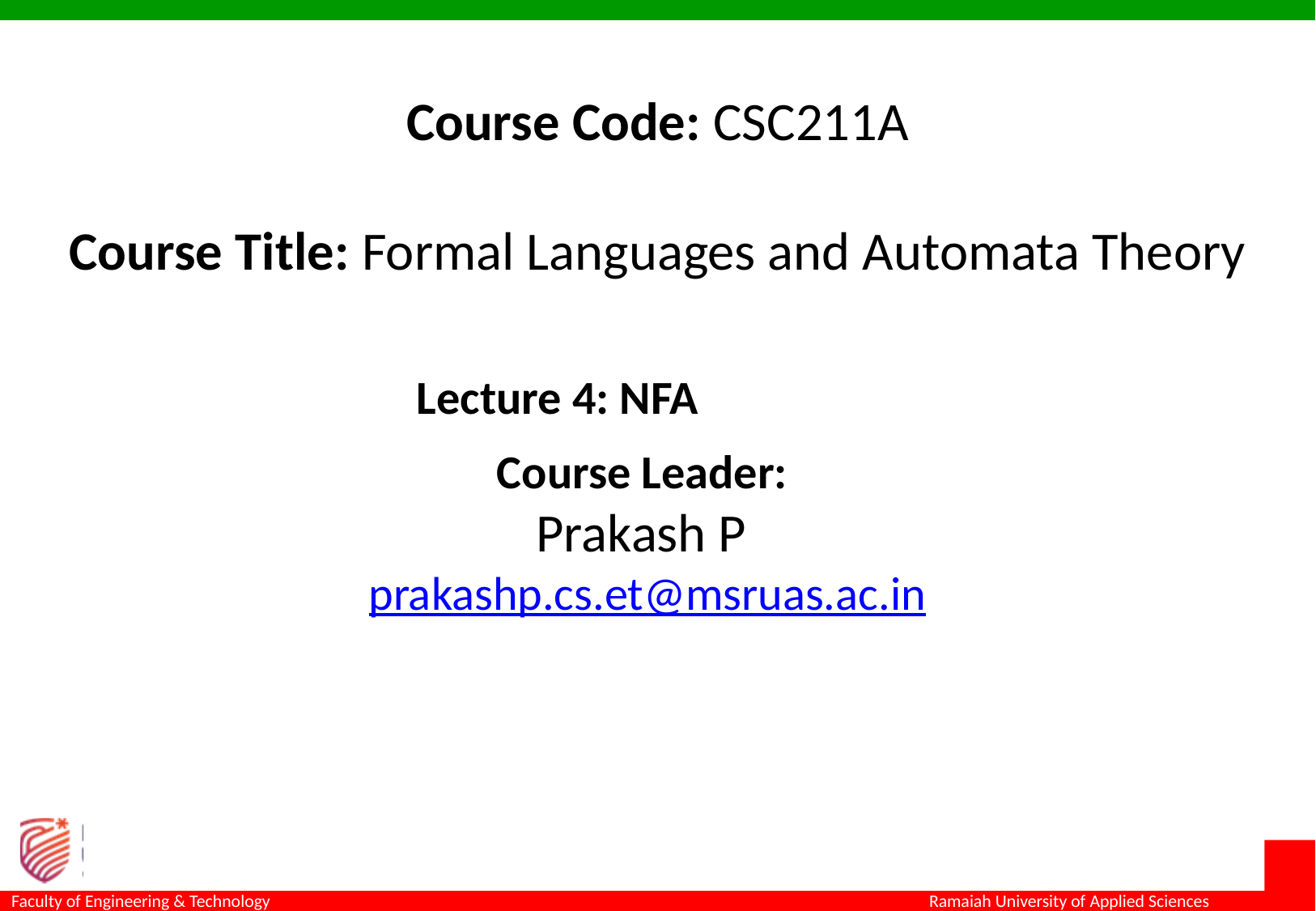

# Course Code: CSC211A Course Title: Formal Languages and Automata Theory
Lecture 4: NFA
Course Leader:
			   	     Prakash P
prakashp.cs.et@msruas.ac.in